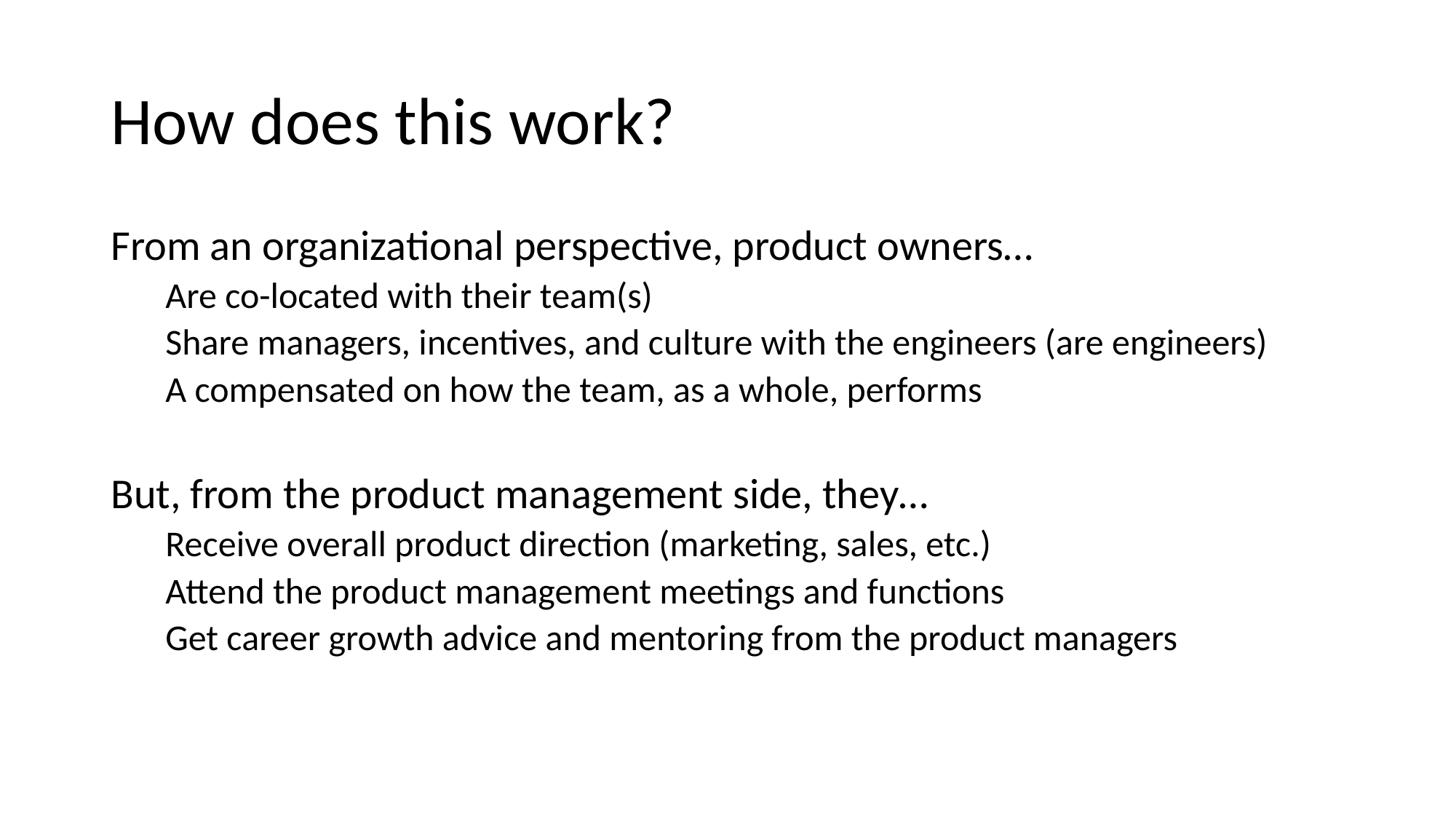

# How does this work?
From an organizational perspective, product owners…
Are co-located with their team(s)
Share managers, incentives, and culture with the engineers (are engineers)
A compensated on how the team, as a whole, performs

But, from the product management side, they…
Receive overall product direction (marketing, sales, etc.)
Attend the product management meetings and functions
Get career growth advice and mentoring from the product managers